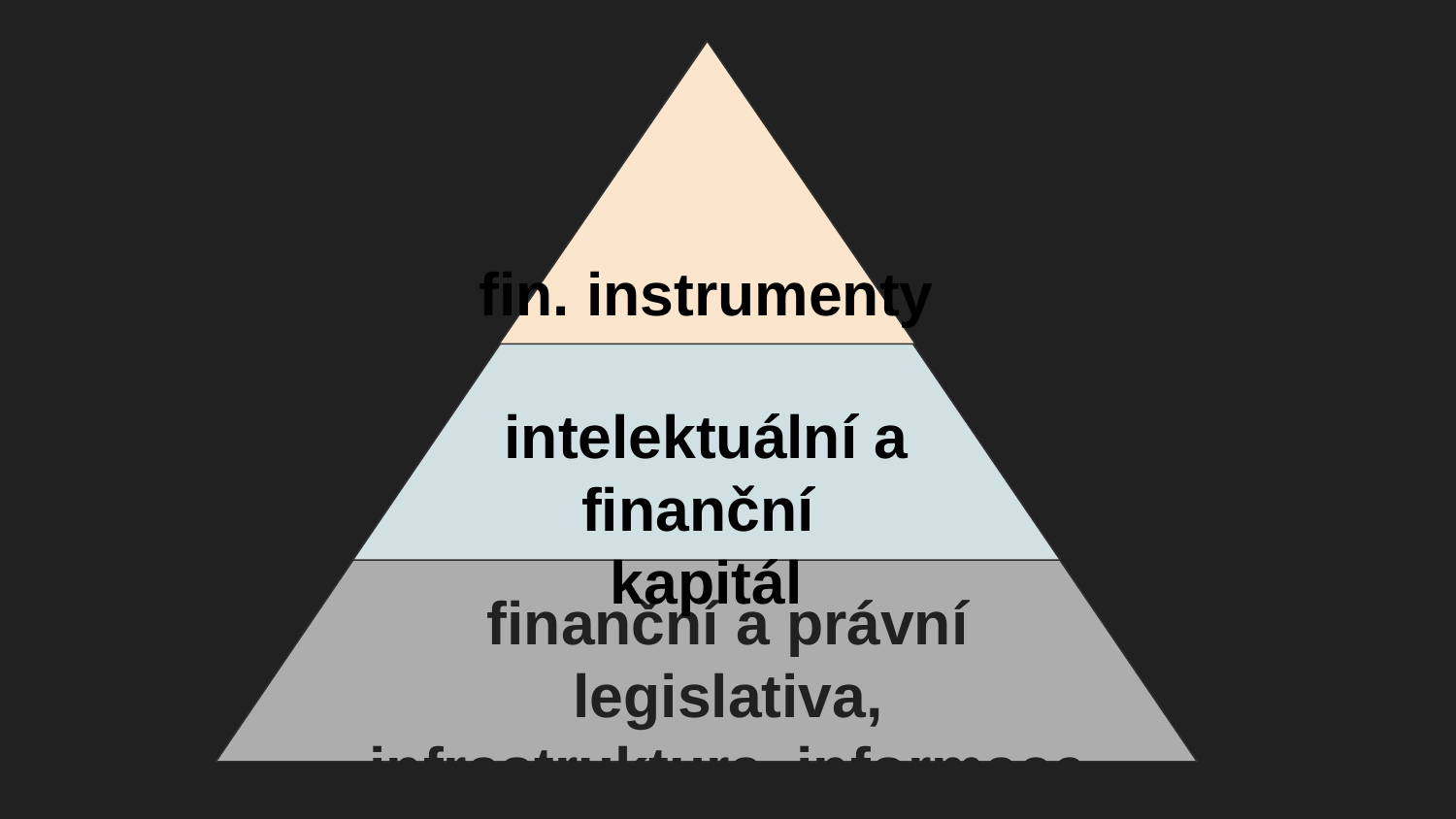

fin. instrumenty
intelektuální a finanční
kapitál
finanční a právní legislativa, infrastruktura, informace